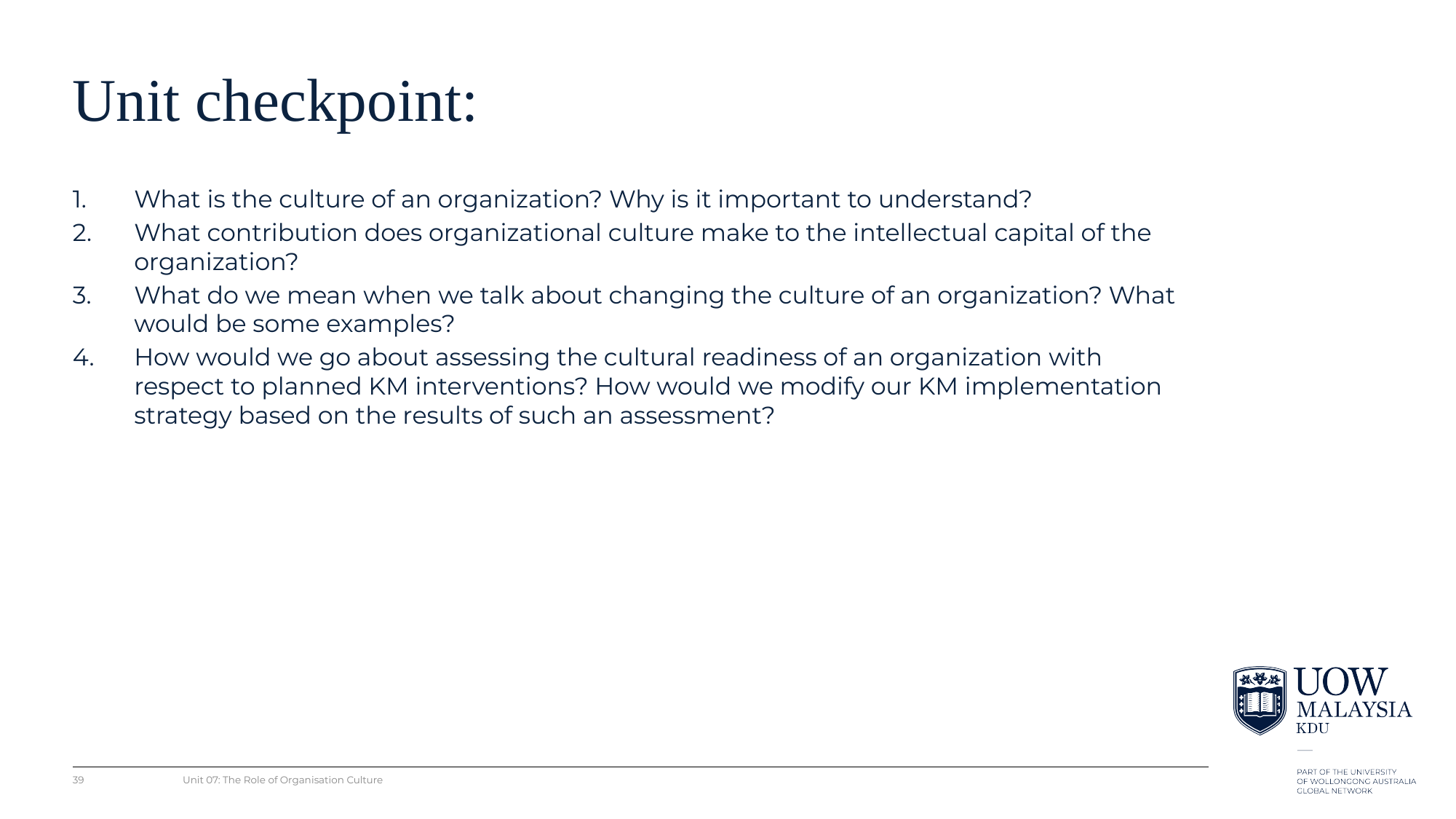

# Unit checkpoint:
What is the culture of an organization? Why is it important to understand?
What contribution does organizational culture make to the intellectual capital of the organization?
What do we mean when we talk about changing the culture of an organization? What would be some examples?
How would we go about assessing the cultural readiness of an organization with respect to planned KM interventions? How would we modify our KM implementation strategy based on the results of such an assessment?
39
Unit 07: The Role of Organisation Culture